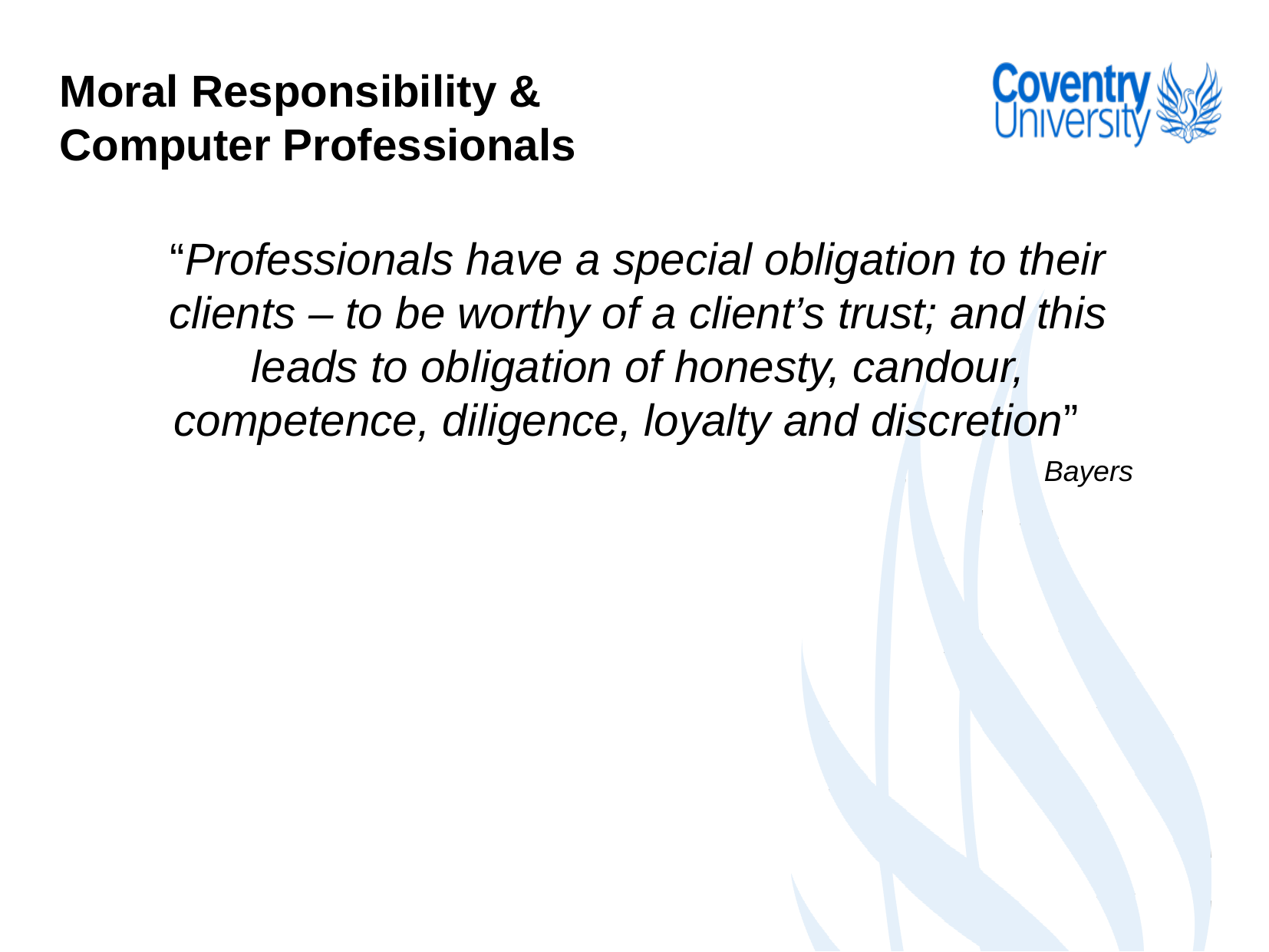

Moral Responsibility &
Computer Professionals
“Professionals have a special obligation to their clients – to be worthy of a client’s trust; and this leads to obligation of honesty, candour, competence, diligence, loyalty and discretion”
Bayers